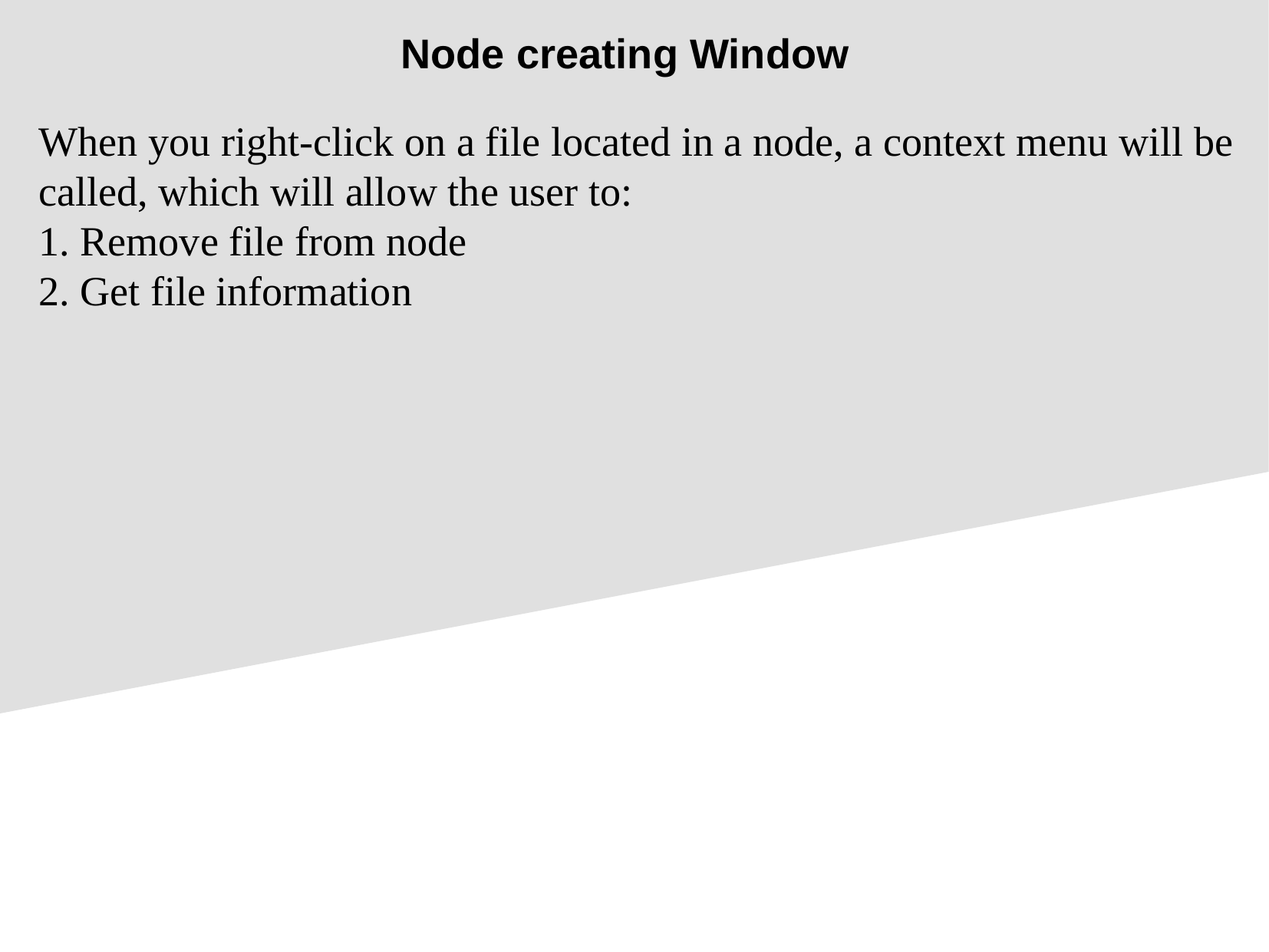

Node creating Window
When you right-click on a file located in a node, a context menu will be called, which will allow the user to:
1. Remove file from node
2. Get file information